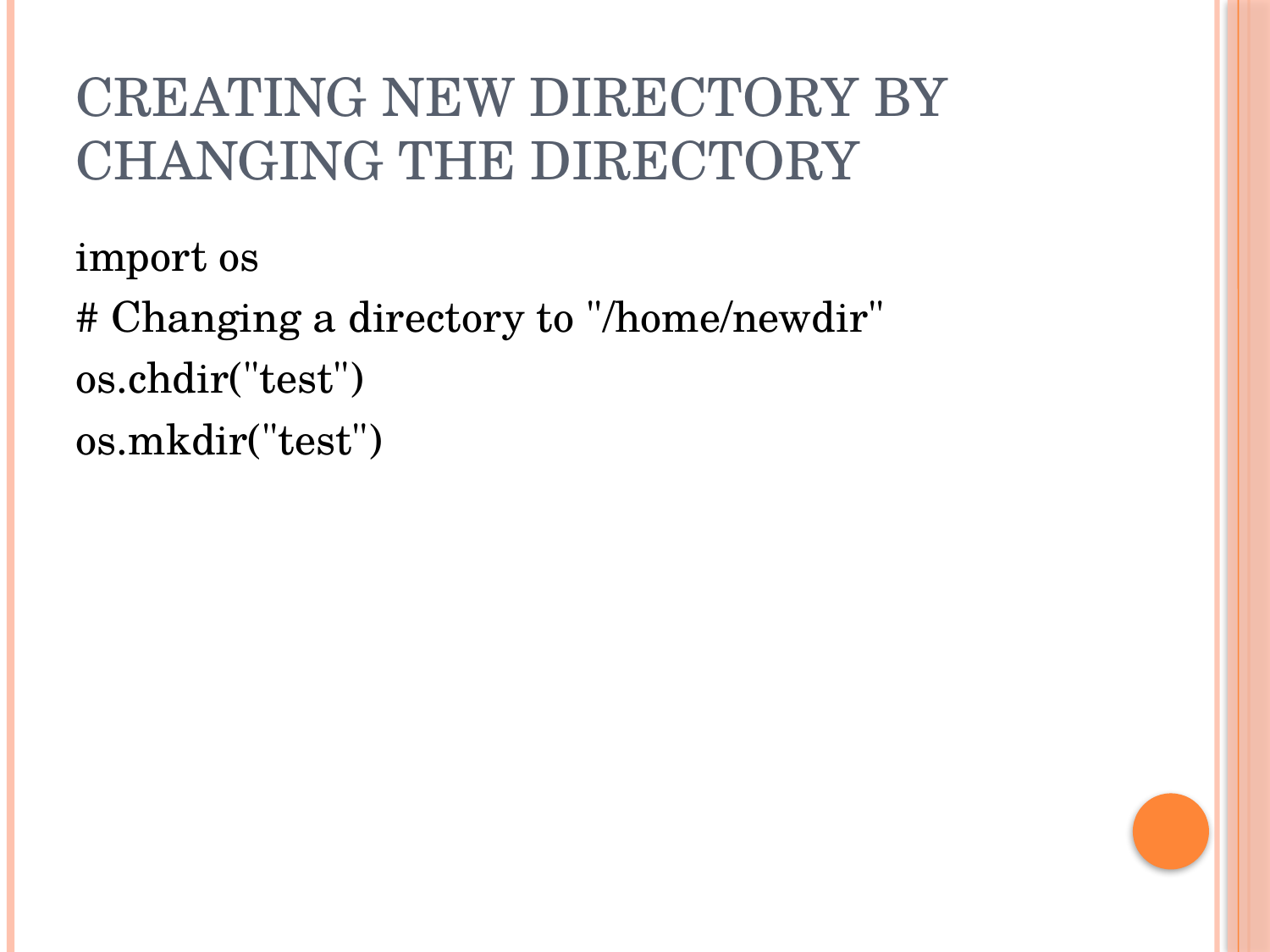

# Creating new directory by changing the directory
import os
# Changing a directory to "/home/newdir"
os.chdir("test")
os.mkdir("test")